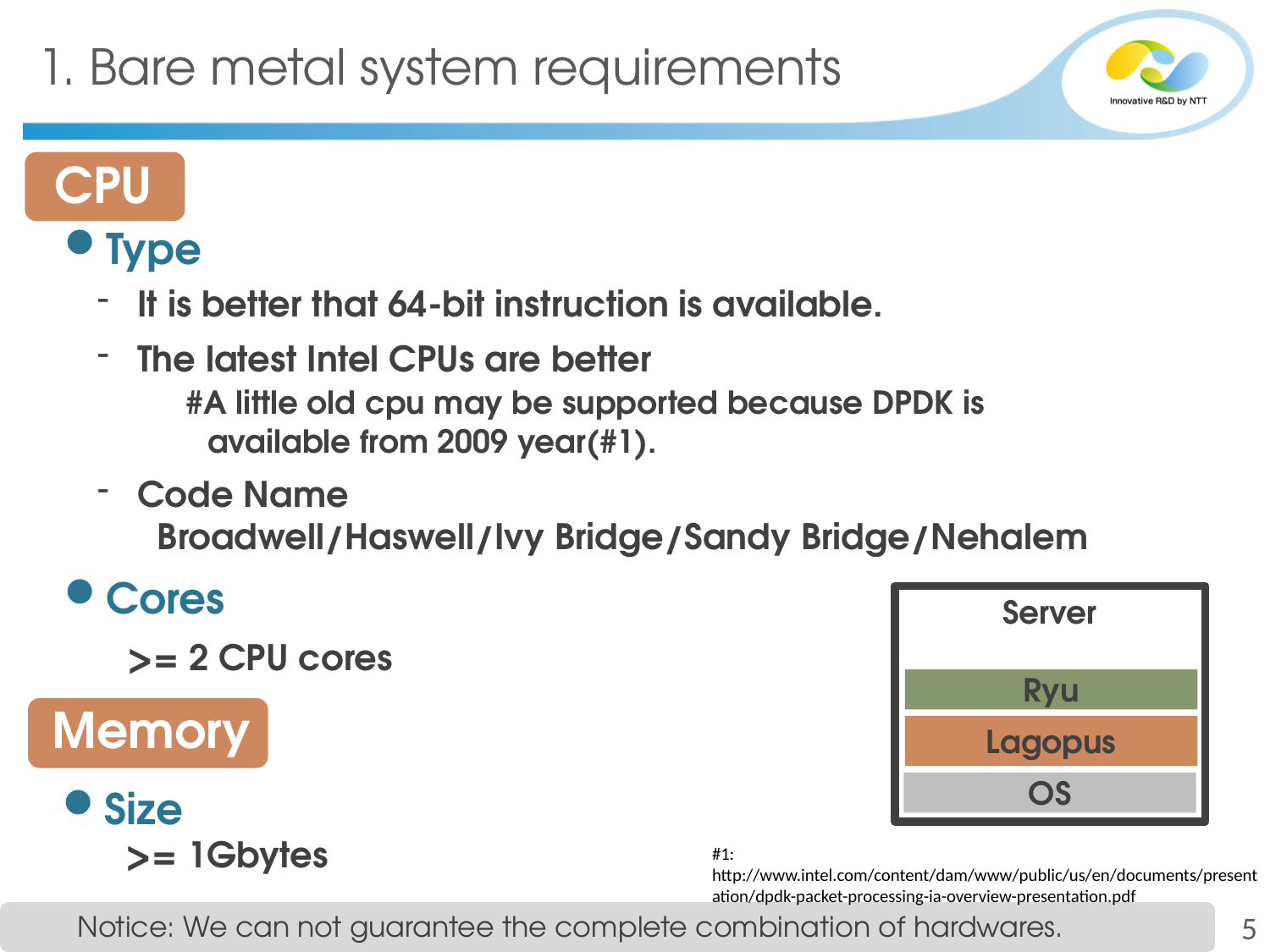

# 1. Bare metal system requirements
CPU

Type
 It is better that 64-bit instruction is available.
 The latest Intel CPUs are better
      #A little old cpu may be supported because DPDK is
         available from 2009 year(#1).
 Code Name
   Broadwell/Haswell/Ivy Bridge/Sandy Bridge/Nehalem
Cores
>= 2 CPU cores

Server
Ryu
Memory

Lagopus

Size
>= 1Gbytes

OS

#1:  http://www.intel.com/content/dam/www/public/us/en/documents/presentation/dpdk-packet-processing-ia-overview-presentation.pdf

Notice: We can not guarantee the complete combination of hardwares.